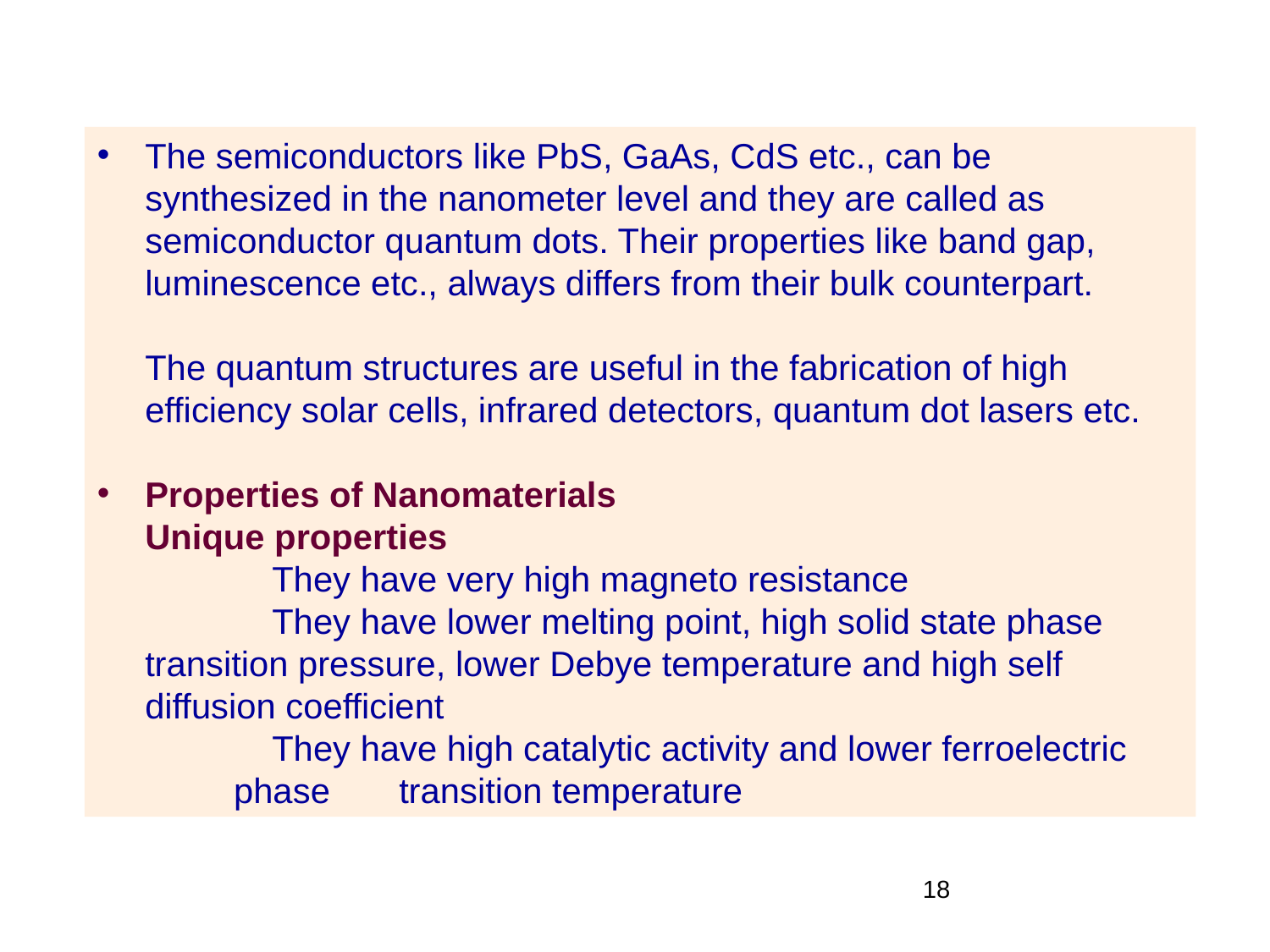

#
The semiconductors like PbS, GaAs, CdS etc., can be synthesized in the nanometer level and they are called as semiconductor quantum dots. Their properties like band gap, luminescence etc., always differs from their bulk counterpart.
The quantum structures are useful in the fabrication of high efficiency solar cells, infrared detectors, quantum dot lasers etc.
Properties of Nanomaterials
Unique properties
	They have very high magneto resistance
	They have lower melting point, high solid state phase 	transition pressure, lower Debye temperature and high self 	diffusion coefficient
	They have high catalytic activity and lower ferroelectric
              phase 	transition temperature
18